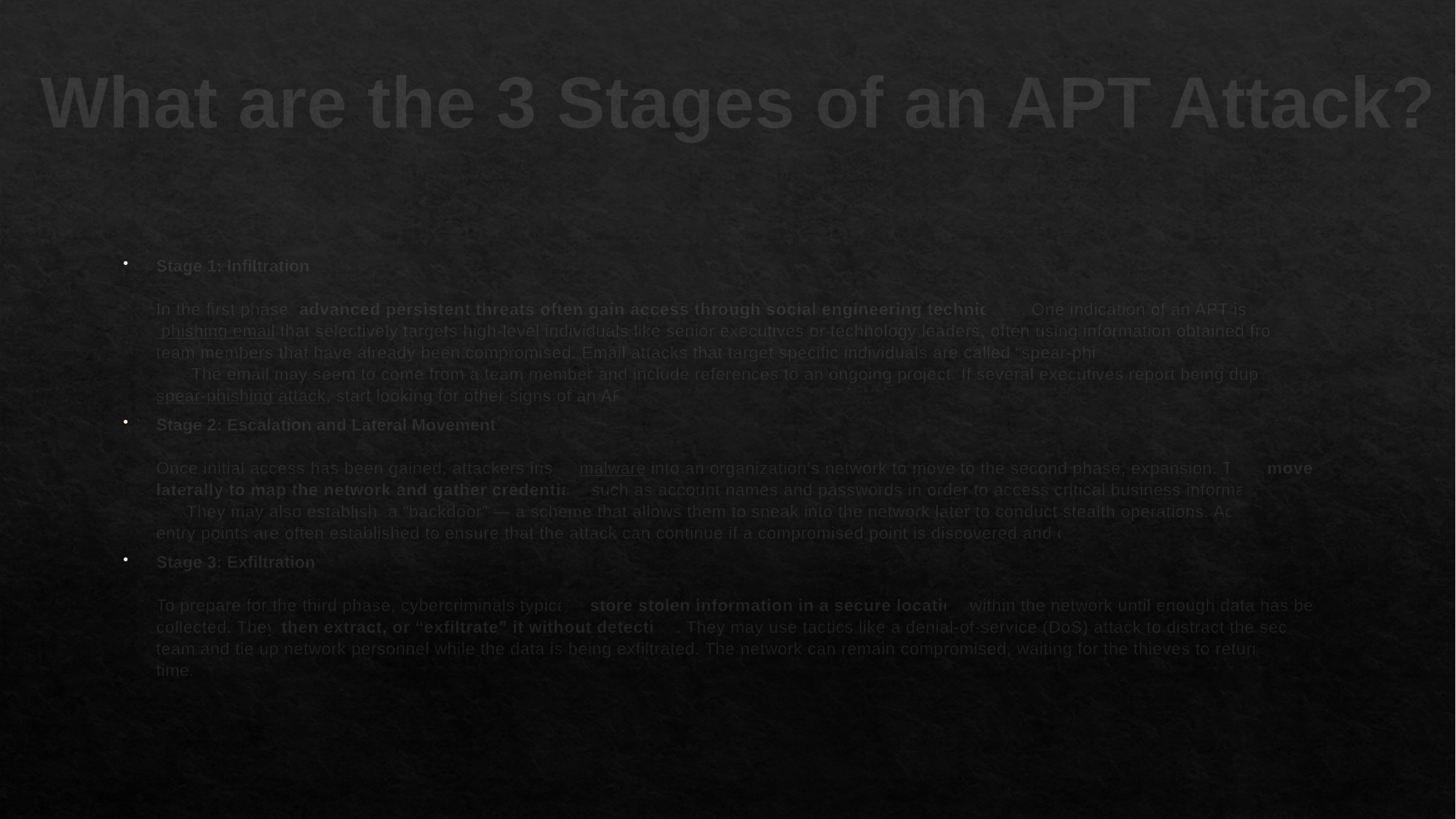

# What are the 3 Stages of an APT Attack?
Stage 1: Infiltration
In the first phase, advanced persistent threats often gain access through social engineering techniques. One indication of an APT is a phishing email that selectively targets high-level individuals like senior executives or technology leaders, often using information obtained from other team members that have already been compromised. Email attacks that target specific individuals are called “spear-phishing.”
       The email may seem to come from a team member and include references to an ongoing project. If several executives report being duped by a spear-phishing attack, start looking for other signs of an APT.
Stage 2: Escalation and Lateral Movement
Once initial access has been gained, attackers insert malware into an organization’s network to move to the second phase, expansion. They move laterally to map the network and gather credentials such as account names and passwords in order to access critical business information.
      They may also establish  a “backdoor” — a scheme that allows them to sneak into the network later to conduct stealth operations. Additional entry points are often established to ensure that the attack can continue if a compromised point is discovered and closed.
Stage 3: Exfiltration
To prepare for the third phase, cybercriminals typically store stolen information in a secure location within the network until enough data has been collected. They then extract, or “exfiltrate” it without detection. They may use tactics like a denial-of-service (DoS) attack to distract the security team and tie up network personnel while the data is being exfiltrated. The network can remain compromised, waiting for the thieves to return at any time.